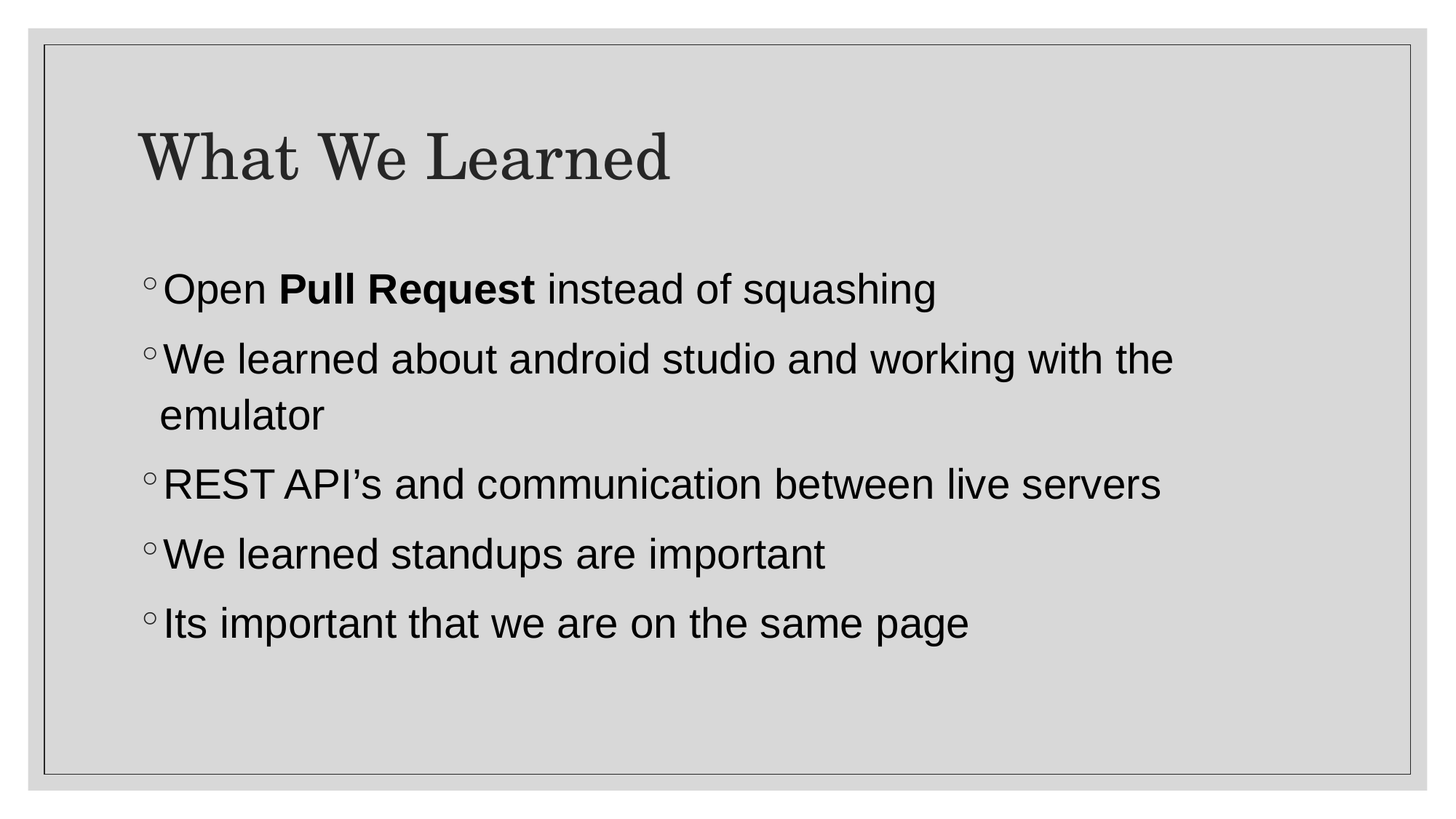

# What We Learned
Open Pull Request instead of squashing
We learned about android studio and working with the emulator
REST API’s and communication between live servers
We learned standups are important
Its important that we are on the same page